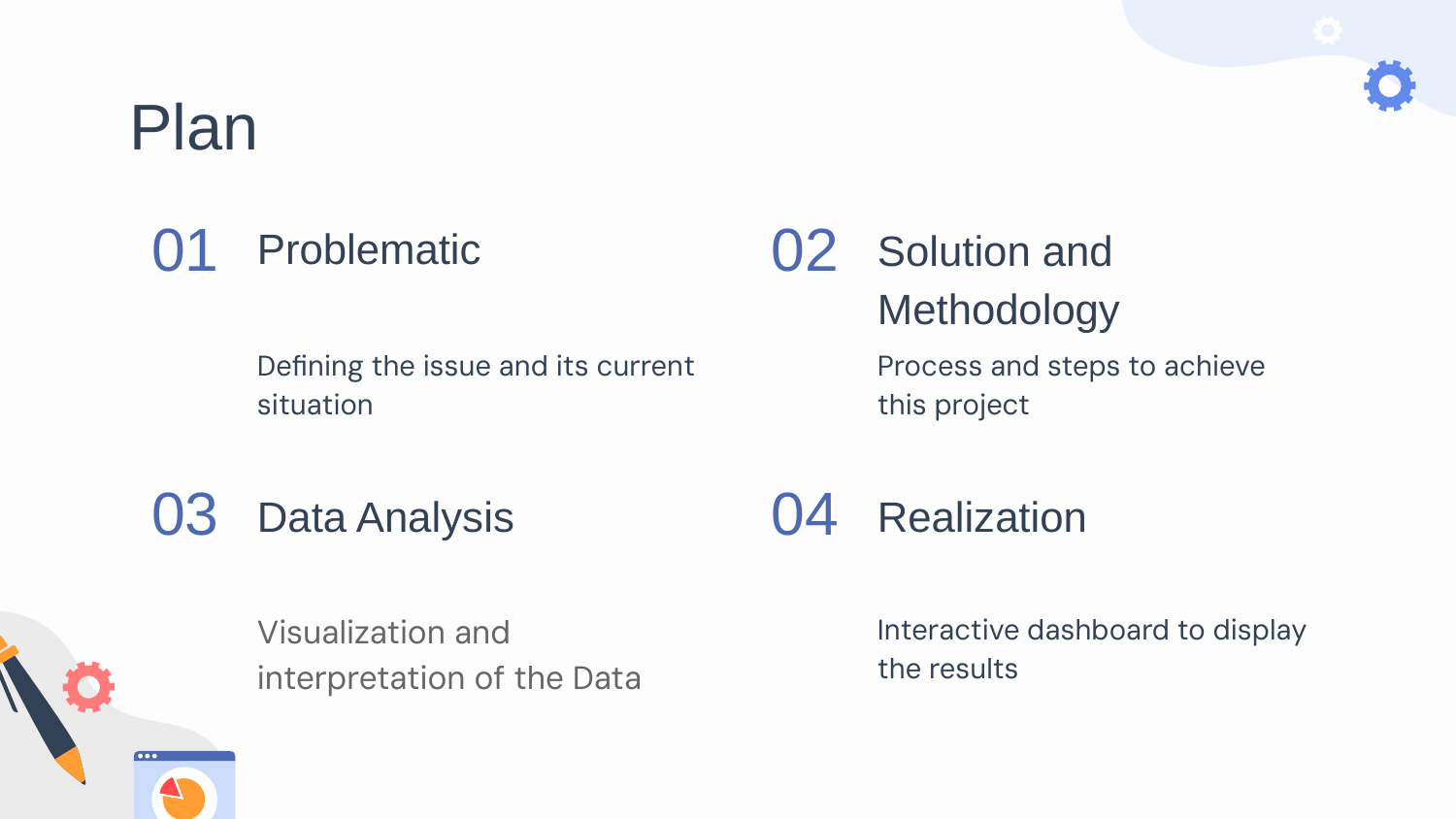

# Plan
Problematic
01
02
Solution and Methodology
Defining the issue and its current situation
Process and steps to achieve this project
Data Analysis
Realization
03
04
Visualization and interpretation of the Data
Interactive dashboard to display the results